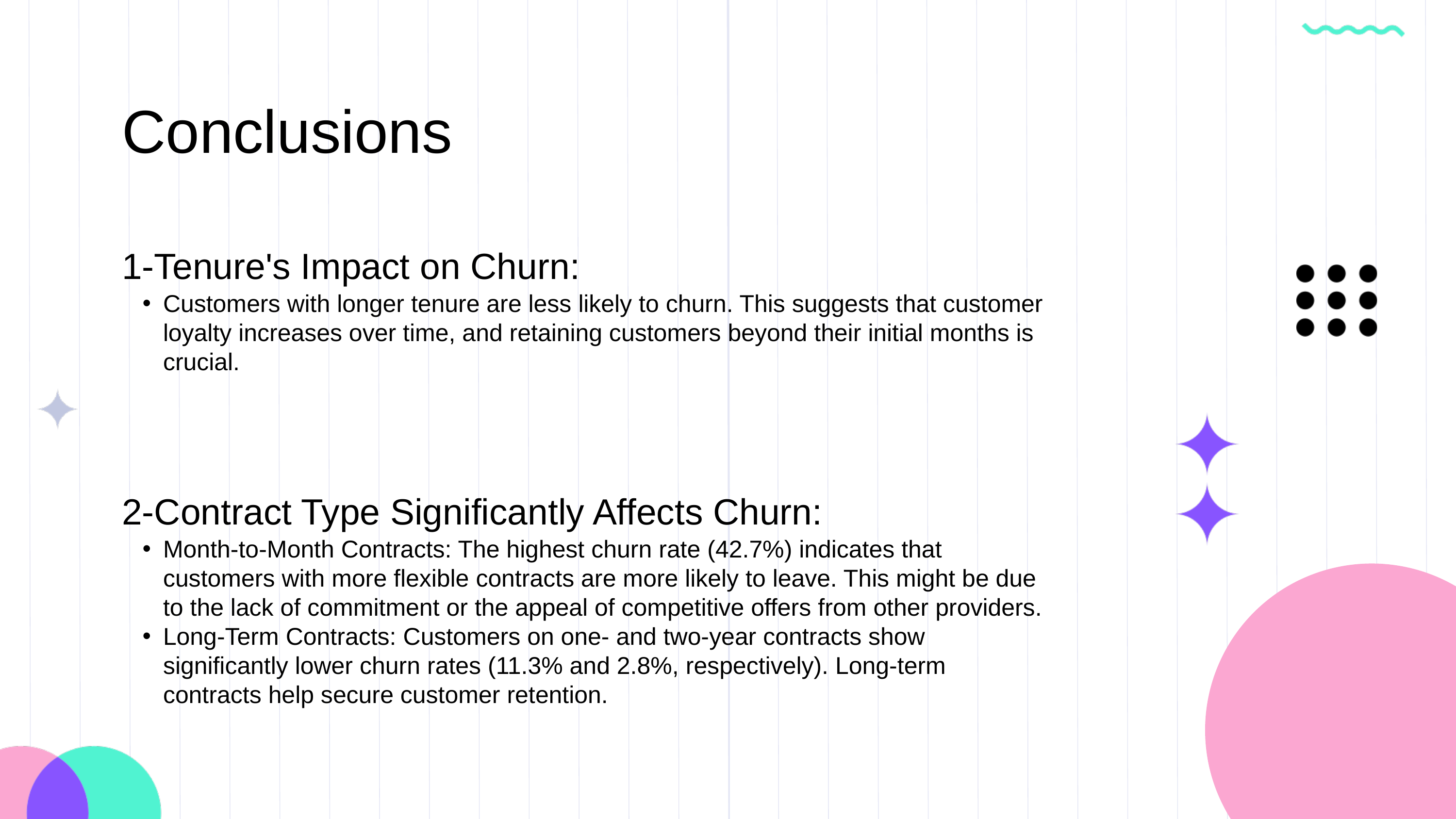

Conclusions

1-Tenure's Impact on Churn:

Customers with longer tenure are less likely to churn. This suggests that customer loyalty increases over time, and retaining customers beyond their initial months is crucial.

2-Contract Type Significantly Affects Churn:

Month-to-Month Contracts: The highest churn rate (42.7%) indicates that customers with more flexible contracts are more likely to leave. This might be due to the lack of commitment or the appeal of competitive offers from other providers.
Long-Term Contracts: Customers on one- and two-year contracts show significantly lower churn rates (11.3% and 2.8%, respectively). Long-term contracts help secure customer retention.